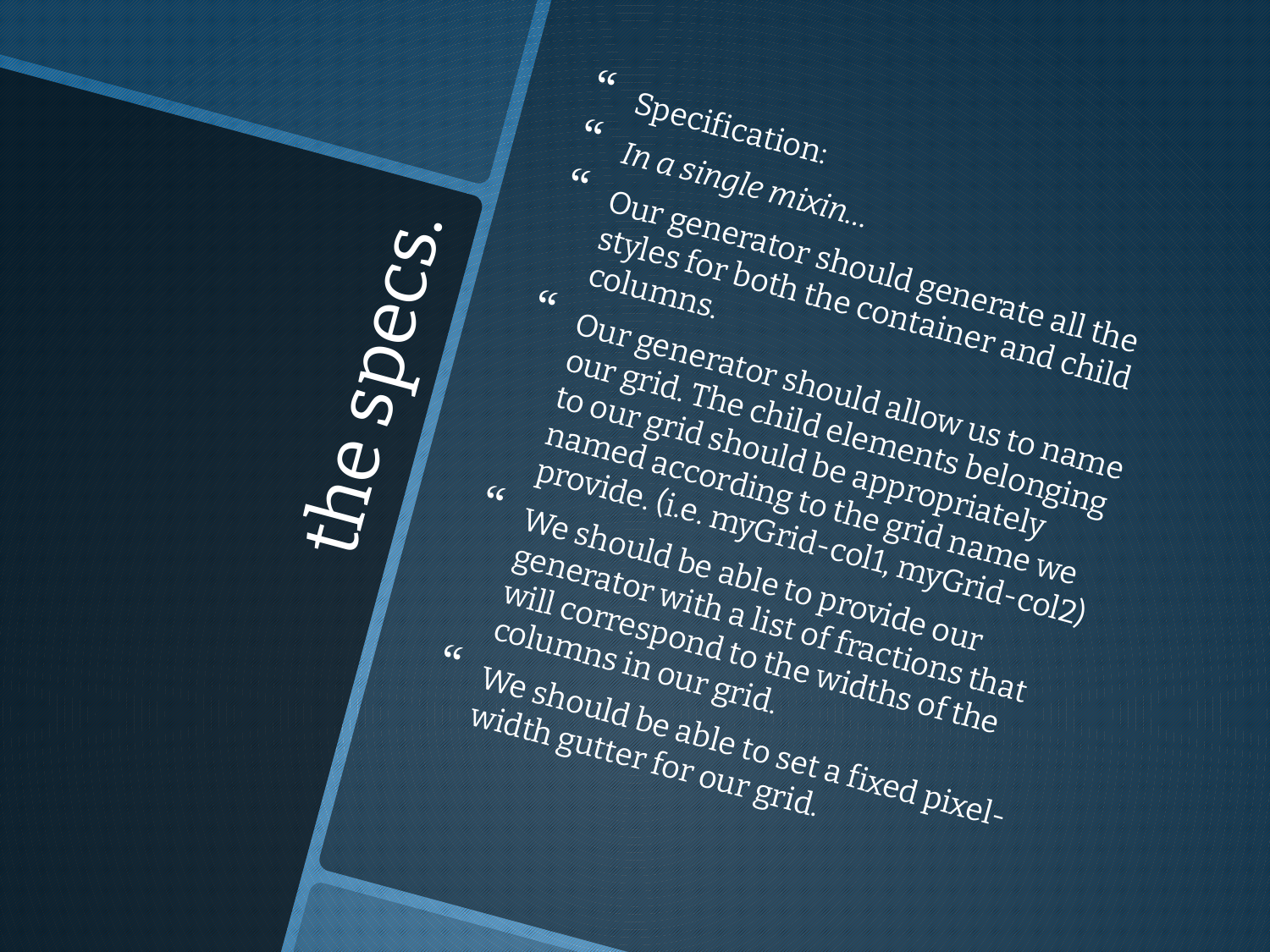

Specification:
In a single mixin…
Our generator should generate all the styles for both the container and child columns.
Our generator should allow us to name our grid. The child elements belonging to our grid should be appropriately named according to the grid name we provide. (i.e. myGrid-col1, myGrid-col2)
We should be able to provide our generator with a list of fractions that will correspond to the widths of the columns in our grid.
We should be able to set a fixed pixel-width gutter for our grid.

# the specs.